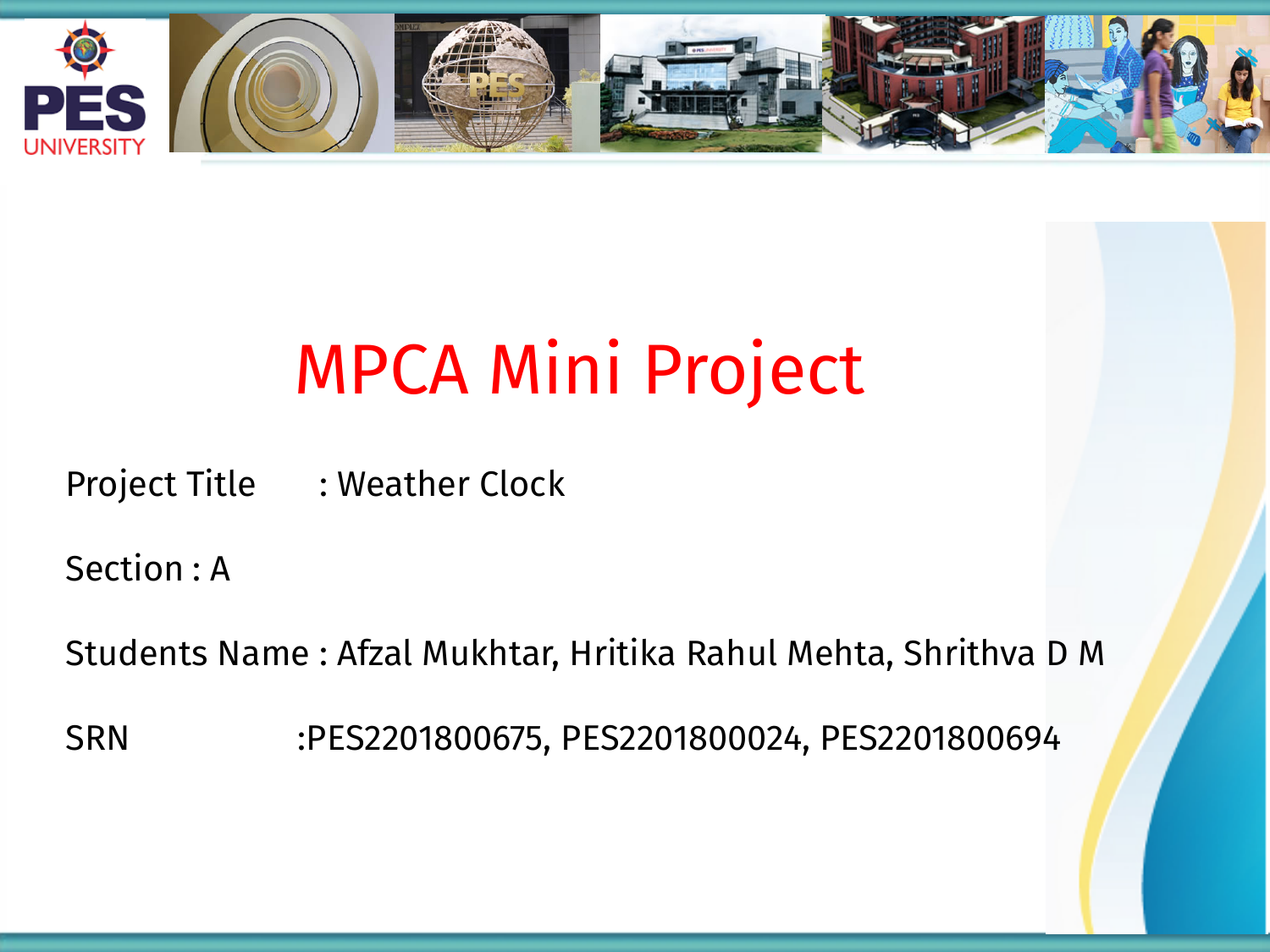

MPCA Mini Project
Project Title	: Weather Clock

Section	: A

Students Name	: Afzal Mukhtar, Hritika Rahul Mehta, Shrithva D M

SRN                  :PES2201800675, PES2201800024, PES2201800694